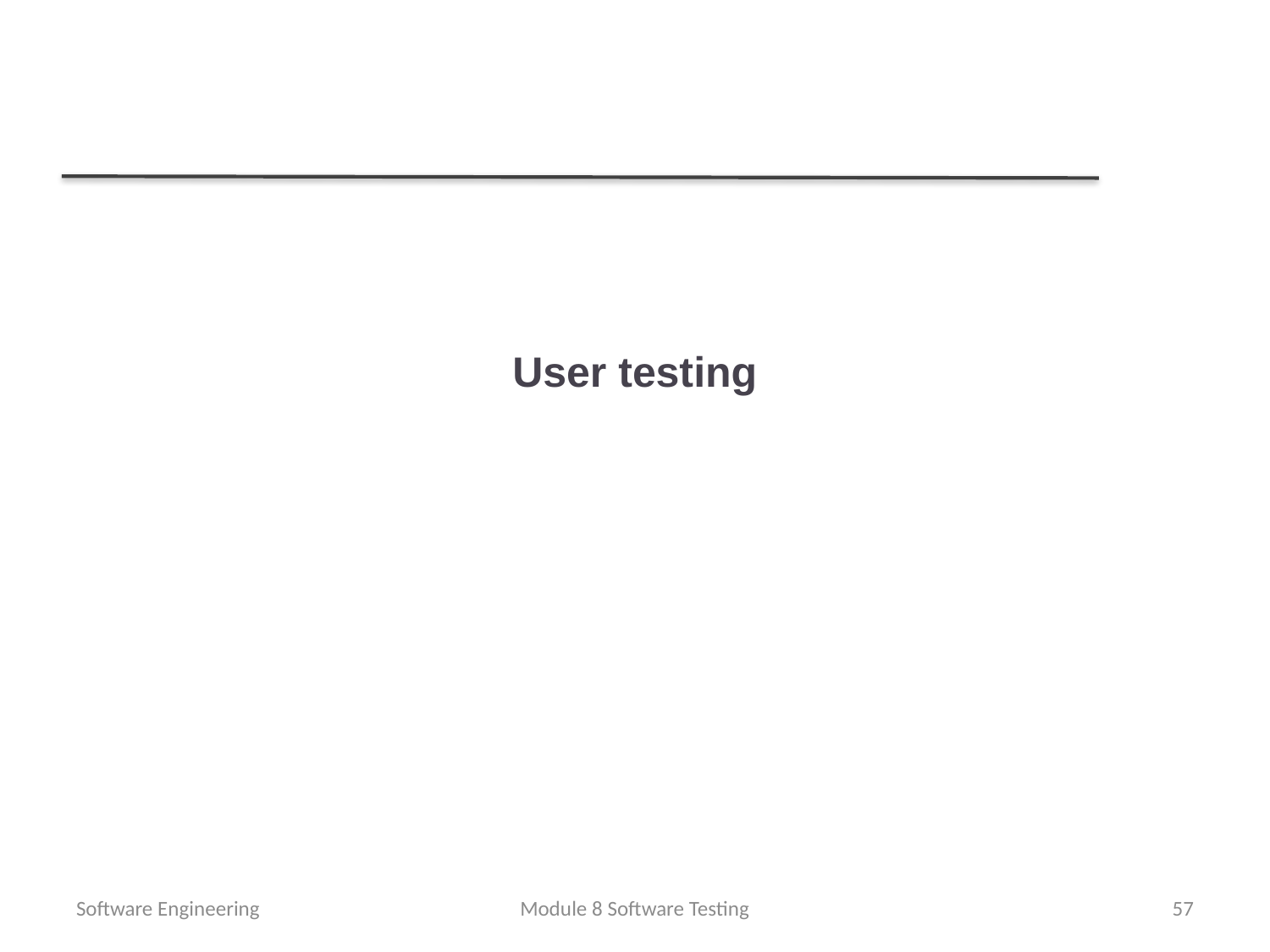

# User testing
Software Engineering
Module 8 Software Testing
57